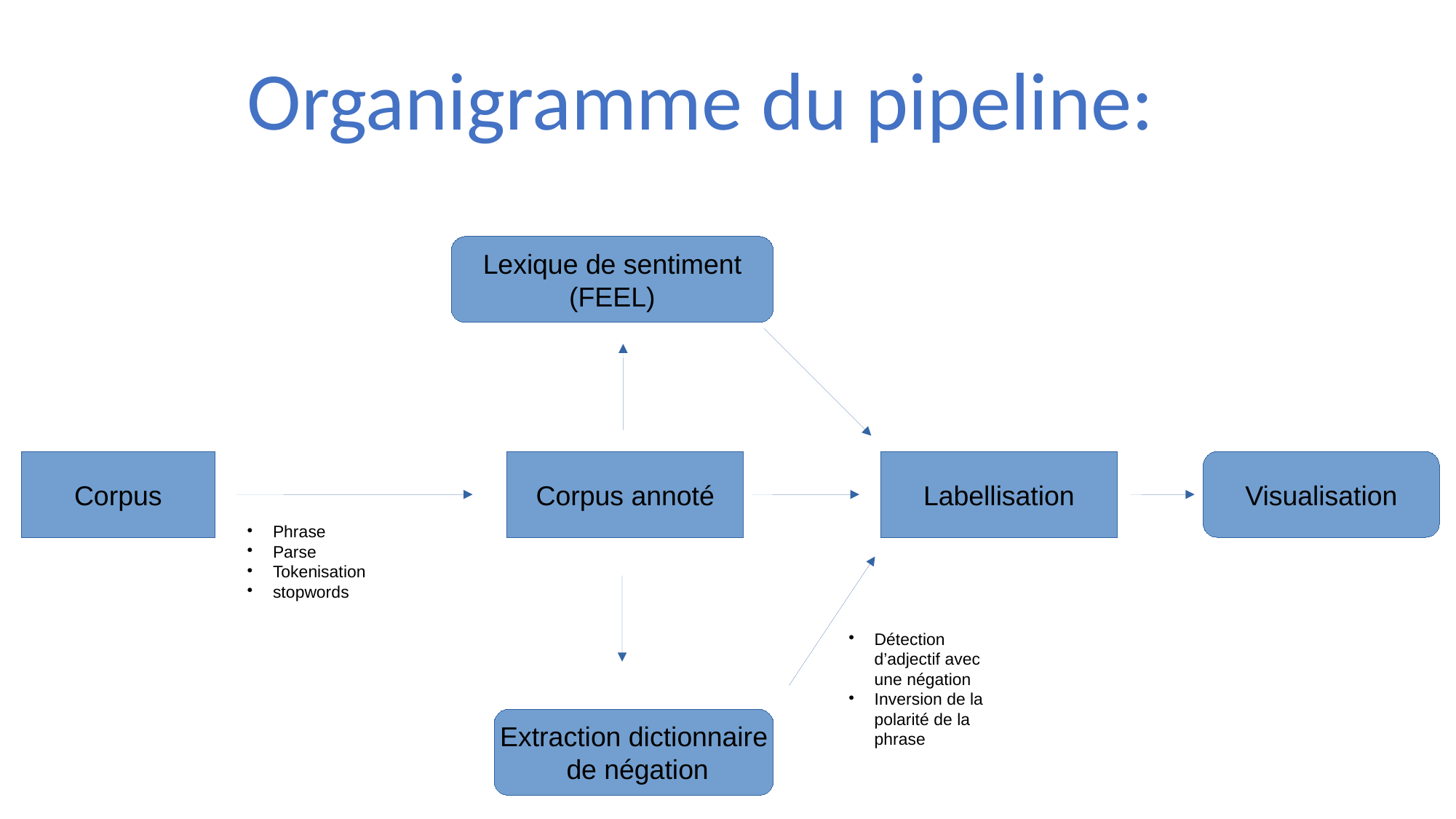

Organigramme du pipeline:
Lexique de sentiment
(FEEL)

Corpus
Corpus annoté
Labellisation
Visualisation

Phrase
Parse
Tokenisation
stopwords

Détection d’adjectif avec une négation
Inversion de la polarité de la phrase
Extraction dictionnaire
 de négation